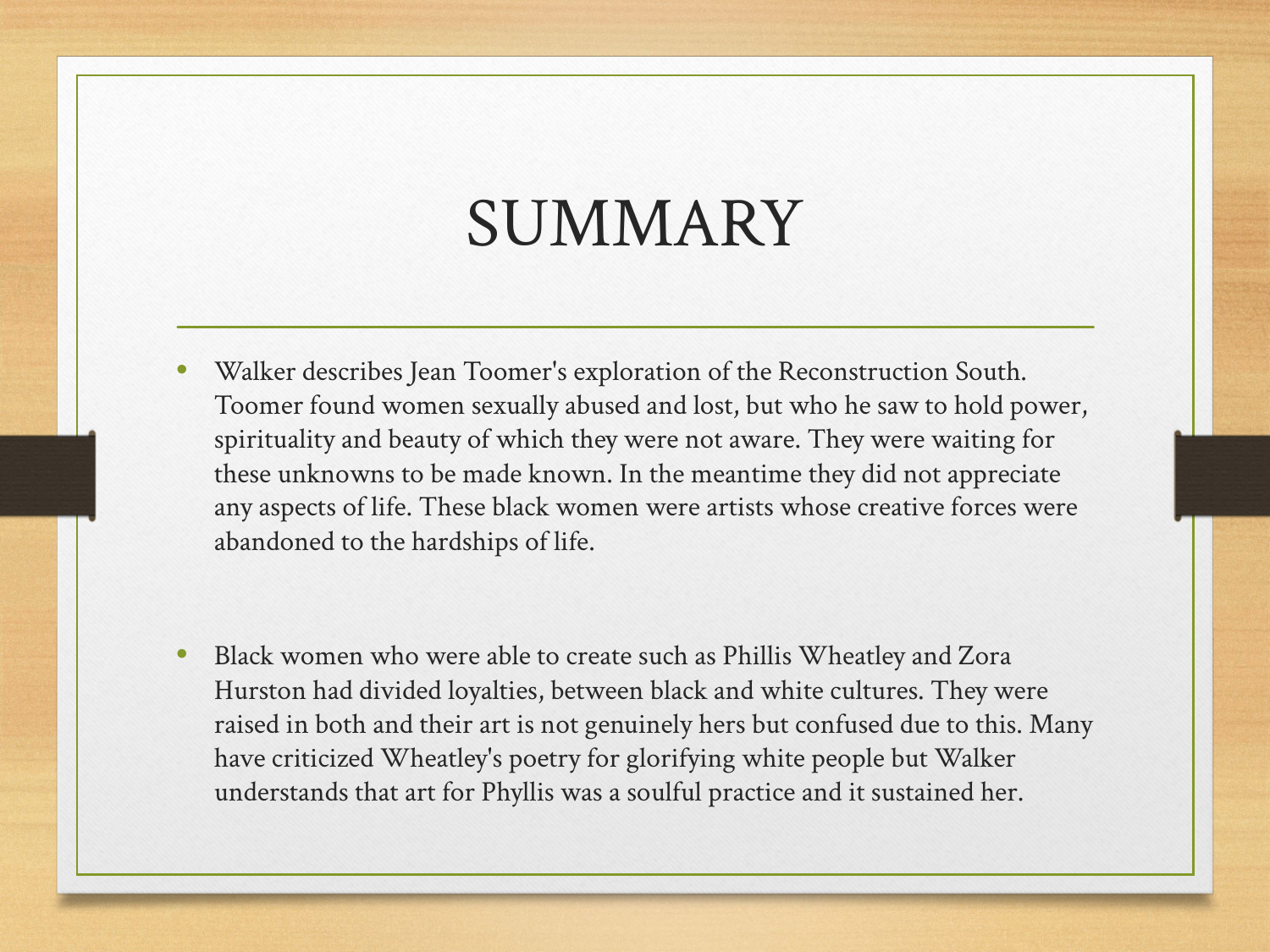

# SUMMARY
Walker describes Jean Toomer's exploration of the Reconstruction South. Toomer found women sexually abused and lost, but who he saw to hold power, spirituality and beauty of which they were not aware. They were waiting for these unknowns to be made known. In the meantime they did not appreciate any aspects of life. These black women were artists whose creative forces were abandoned to the hardships of life.
Black women who were able to create such as Phillis Wheatley and Zora Hurston had divided loyalties, between black and white cultures. They were raised in both and their art is not genuinely hers but confused due to this. Many have criticized Wheatley's poetry for glorifying white people but Walker understands that art for Phyllis was a soulful practice and it sustained her.